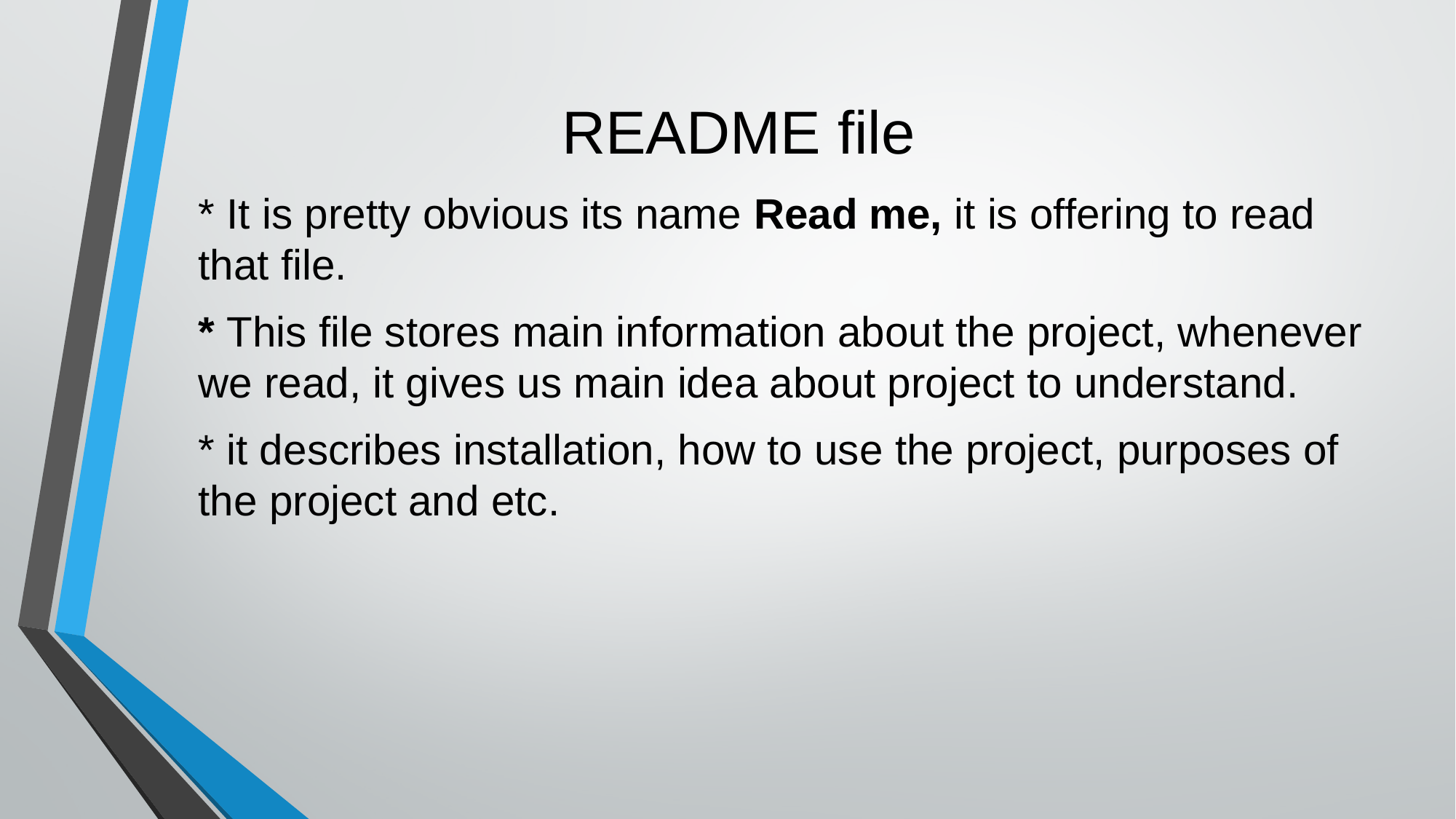

# README file
* It is pretty obvious its name Read me, it is offering to read that file.
* This file stores main information about the project, whenever we read, it gives us main idea about project to understand.
* it describes installation, how to use the project, purposes of the project and etc.